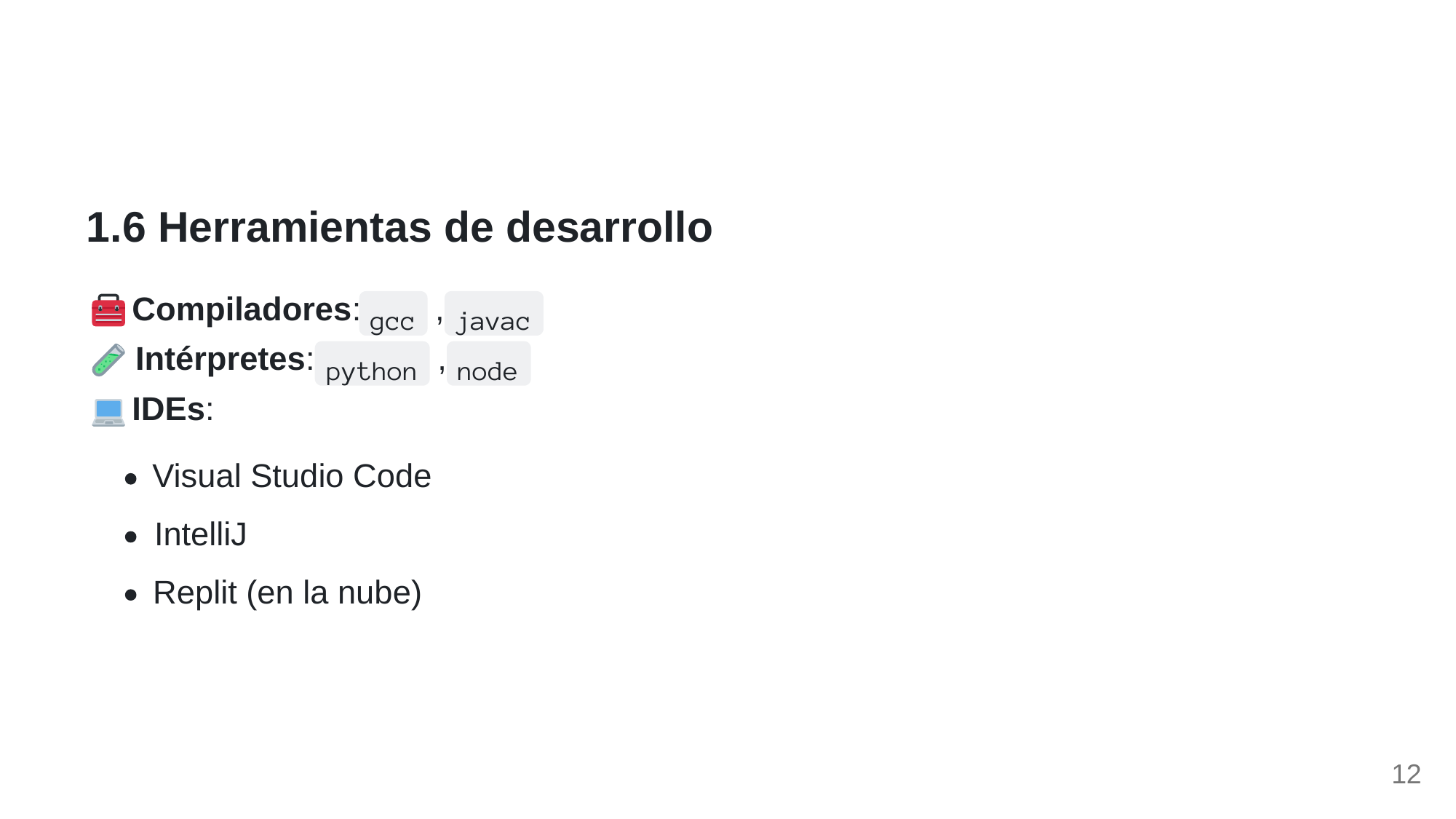

1.6 Herramientas de desarrollo
 Compiladores:
,

gcc
javac

 Intérpretes:
,

python
node

 IDEs:

Visual Studio Code

IntelliJ

Replit (en la nube)

12